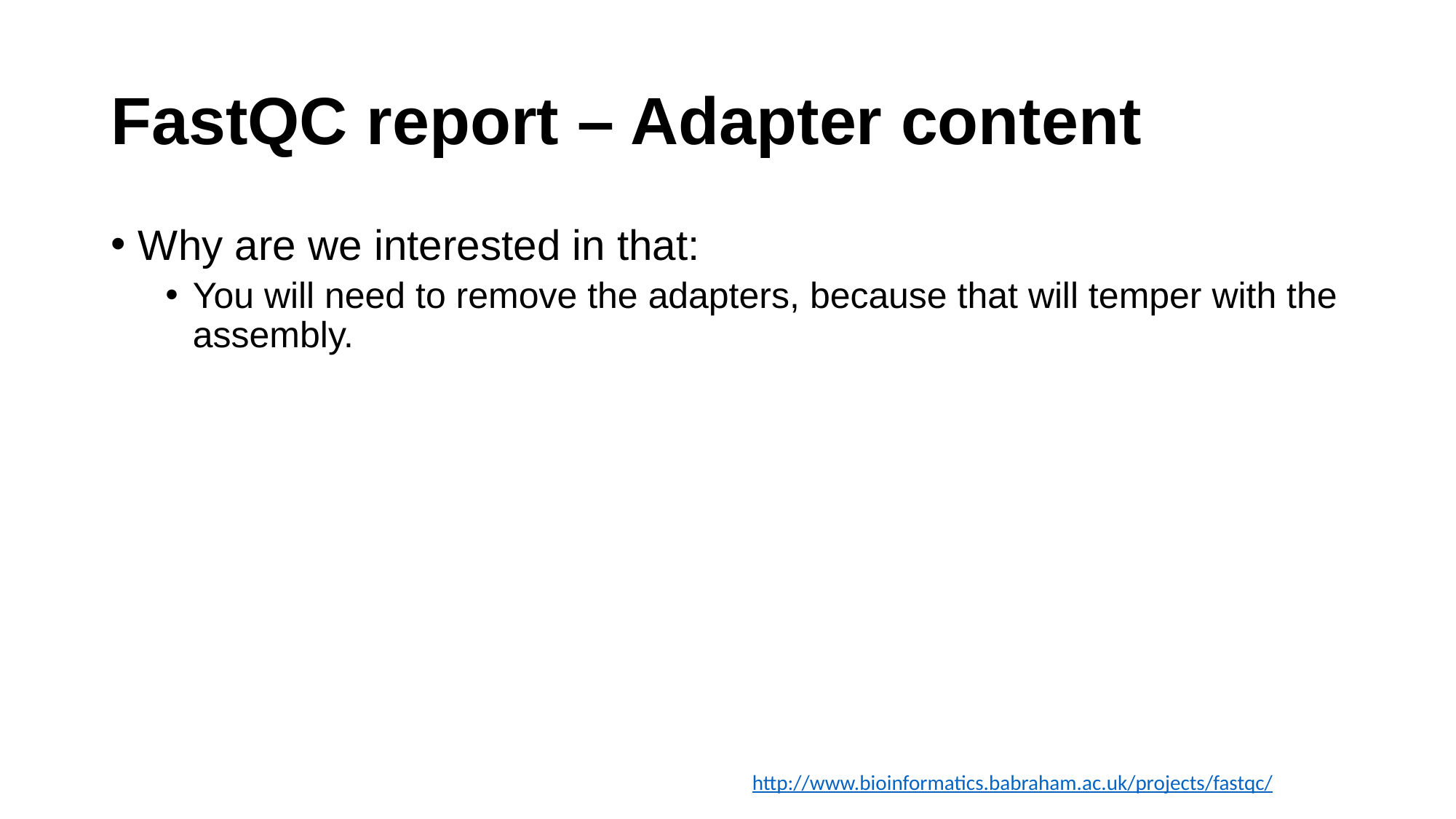

# FastQC report – Adapter content
Why are we interested in that:
You will need to remove the adapters, because that will temper with the assembly.

http://www.bioinformatics.babraham.ac.uk/projects/fastqc/